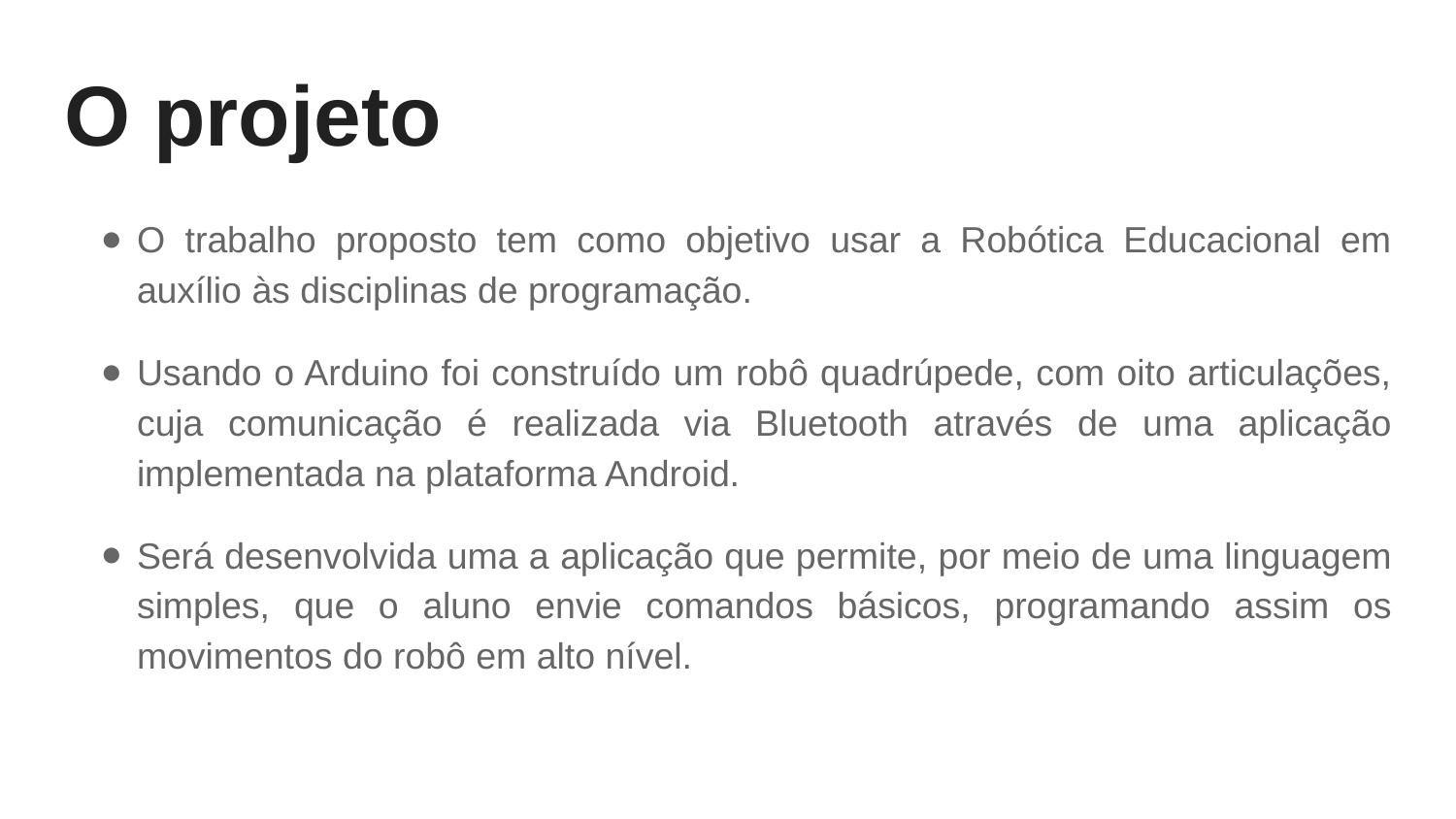

# O projeto
O trabalho proposto tem como objetivo usar a Robótica Educacional em auxílio às disciplinas de programação.
Usando o Arduino foi construído um robô quadrúpede, com oito articulações, cuja comunicação é realizada via Bluetooth através de uma aplicação implementada na plataforma Android.
Será desenvolvida uma a aplicação que permite, por meio de uma linguagem simples, que o aluno envie comandos básicos, programando assim os movimentos do robô em alto nível.